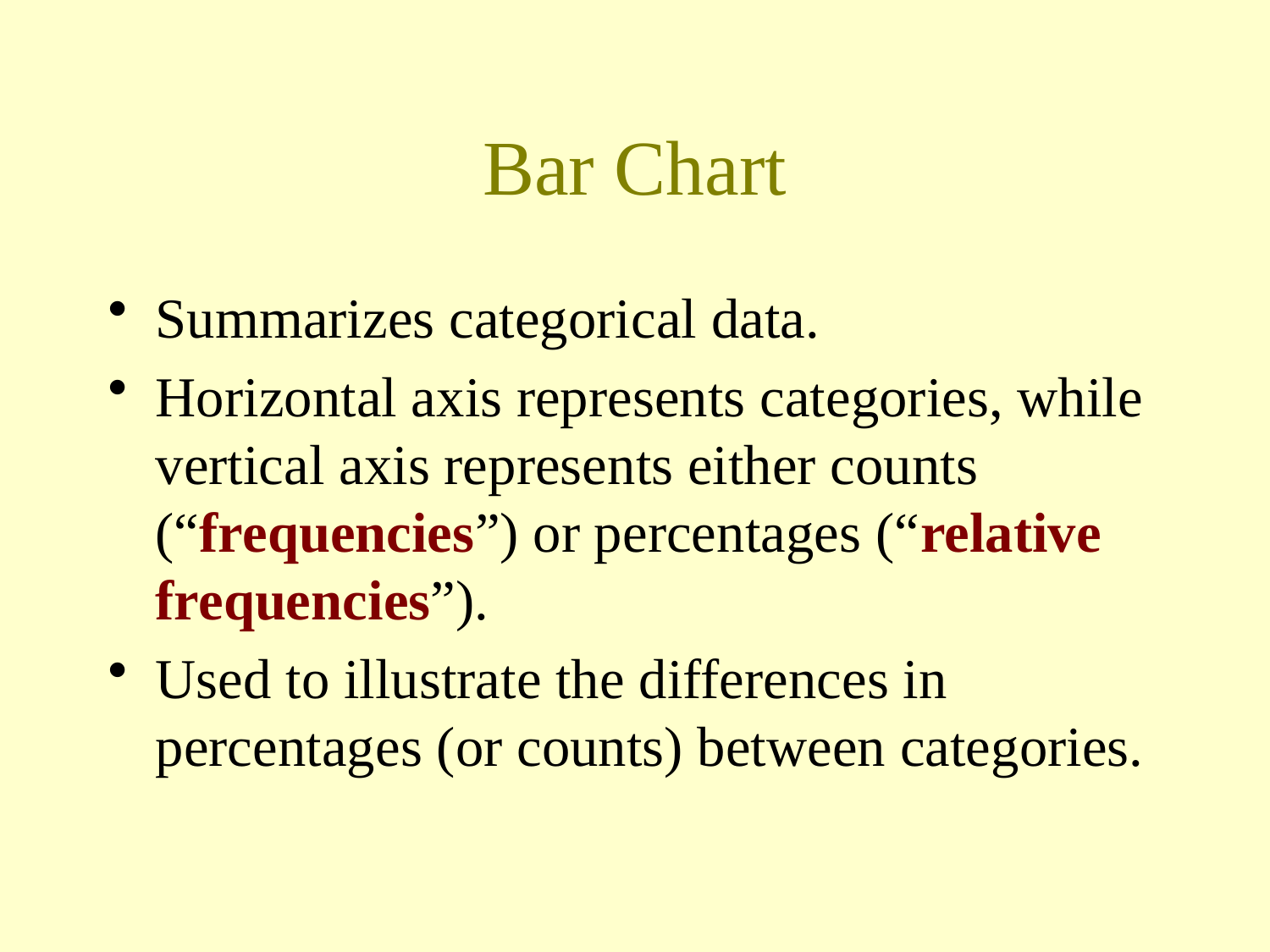

# Bar Chart
Summarizes categorical data.
Horizontal axis represents categories, while vertical axis represents either counts (“frequencies”) or percentages (“relative frequencies”).
Used to illustrate the differences in percentages (or counts) between categories.